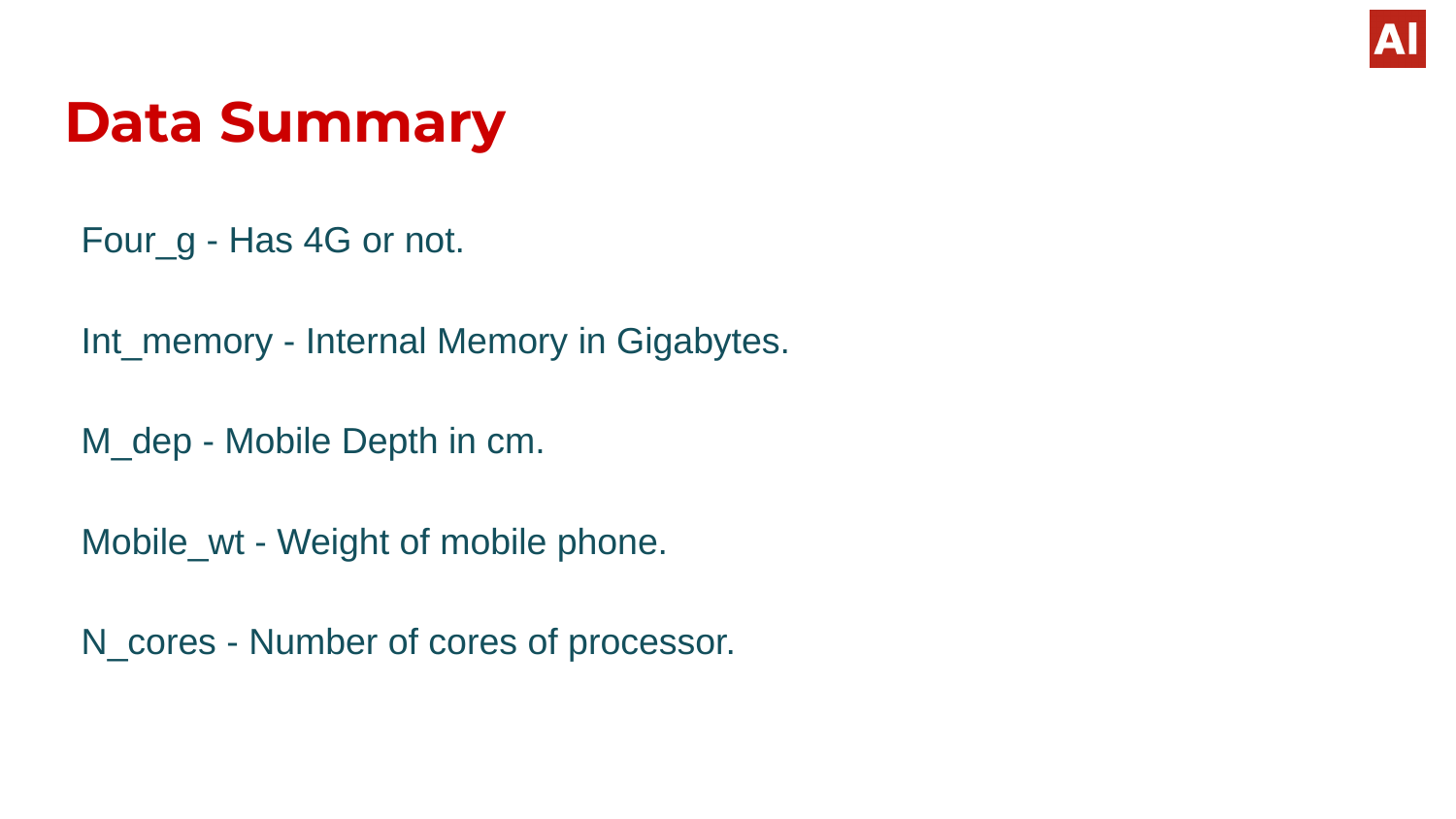

# Data Summary
Four_g - Has 4G or not.

Int_memory - Internal Memory in Gigabytes.

M_dep - Mobile Depth in cm.

Mobile_wt - Weight of mobile phone.

N_cores - Number of cores of processor.